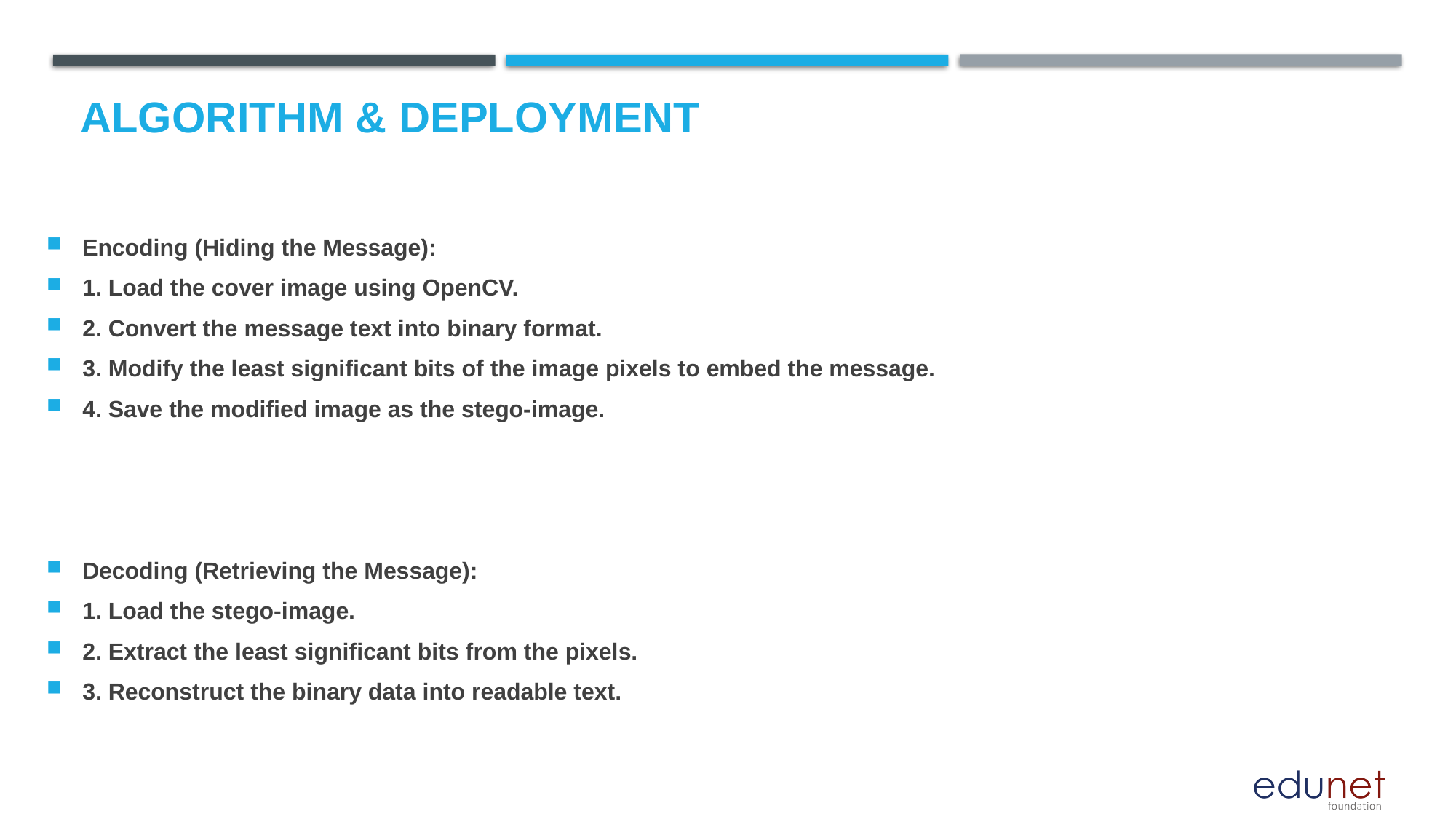

# Algorithm & Deployment
Encoding (Hiding the Message):
1. Load the cover image using OpenCV.
2. Convert the message text into binary format.
3. Modify the least significant bits of the image pixels to embed the message.
4. Save the modified image as the stego-image.

Decoding (Retrieving the Message):
1. Load the stego-image.
2. Extract the least significant bits from the pixels.
3. Reconstruct the binary data into readable text.